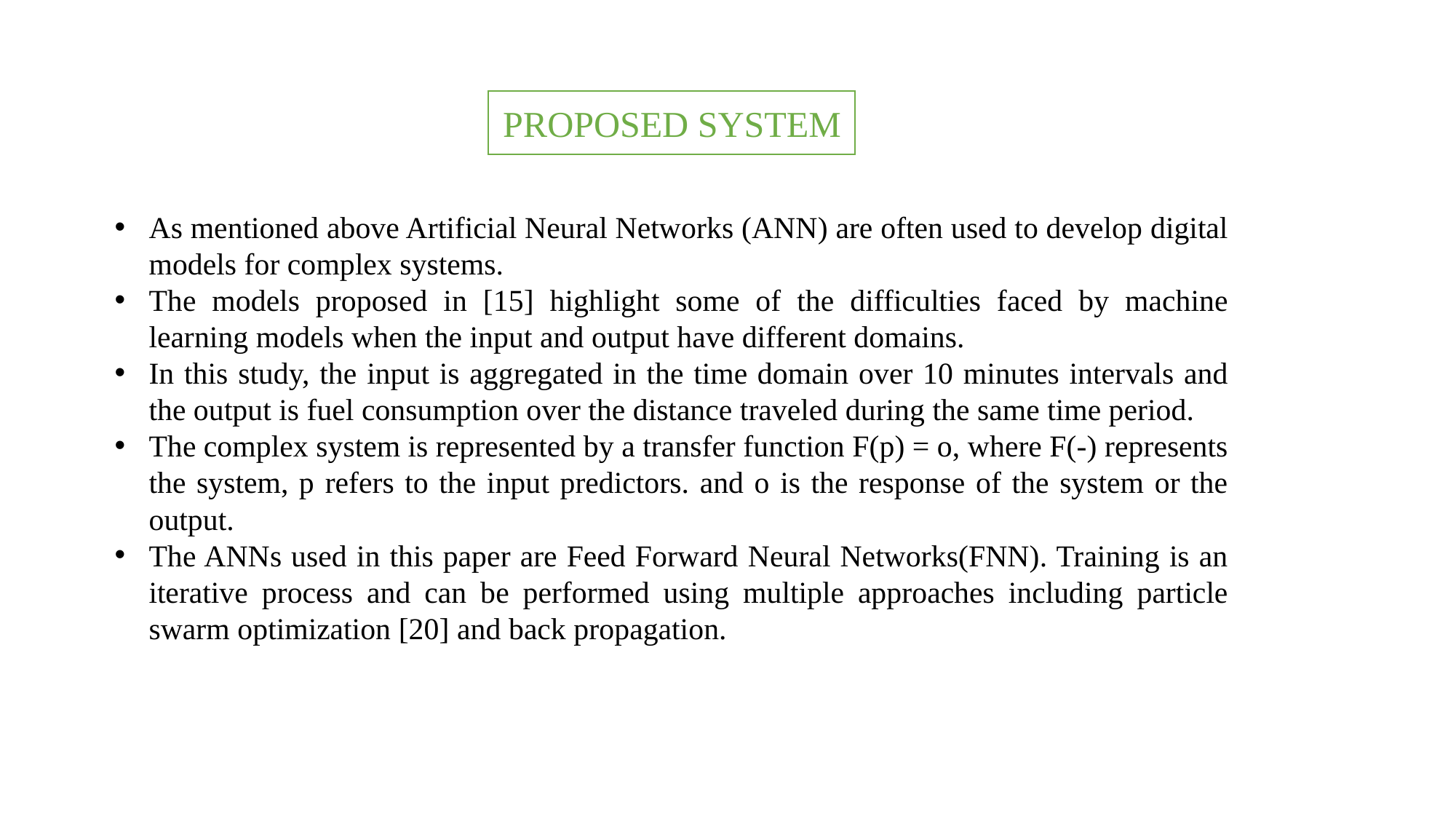

PROPOSED SYSTEM

As mentioned above Artificial Neural Networks (ANN) are often used to develop digital models for complex systems.
The models proposed in [15] highlight some of the difficulties faced by machine learning models when the input and output have different domains.
In this study, the input is aggregated in the time domain over 10 minutes intervals and the output is fuel consumption over the distance traveled during the same time period.
The complex system is represented by a transfer function F(p) = o, where F(-) represents the system, p refers to the input predictors. and o is the response of the system or the output.
The ANNs used in this paper are Feed Forward Neural Networks(FNN). Training is an iterative process and can be performed using multiple approaches including particle swarm optimization [20] and back propagation.